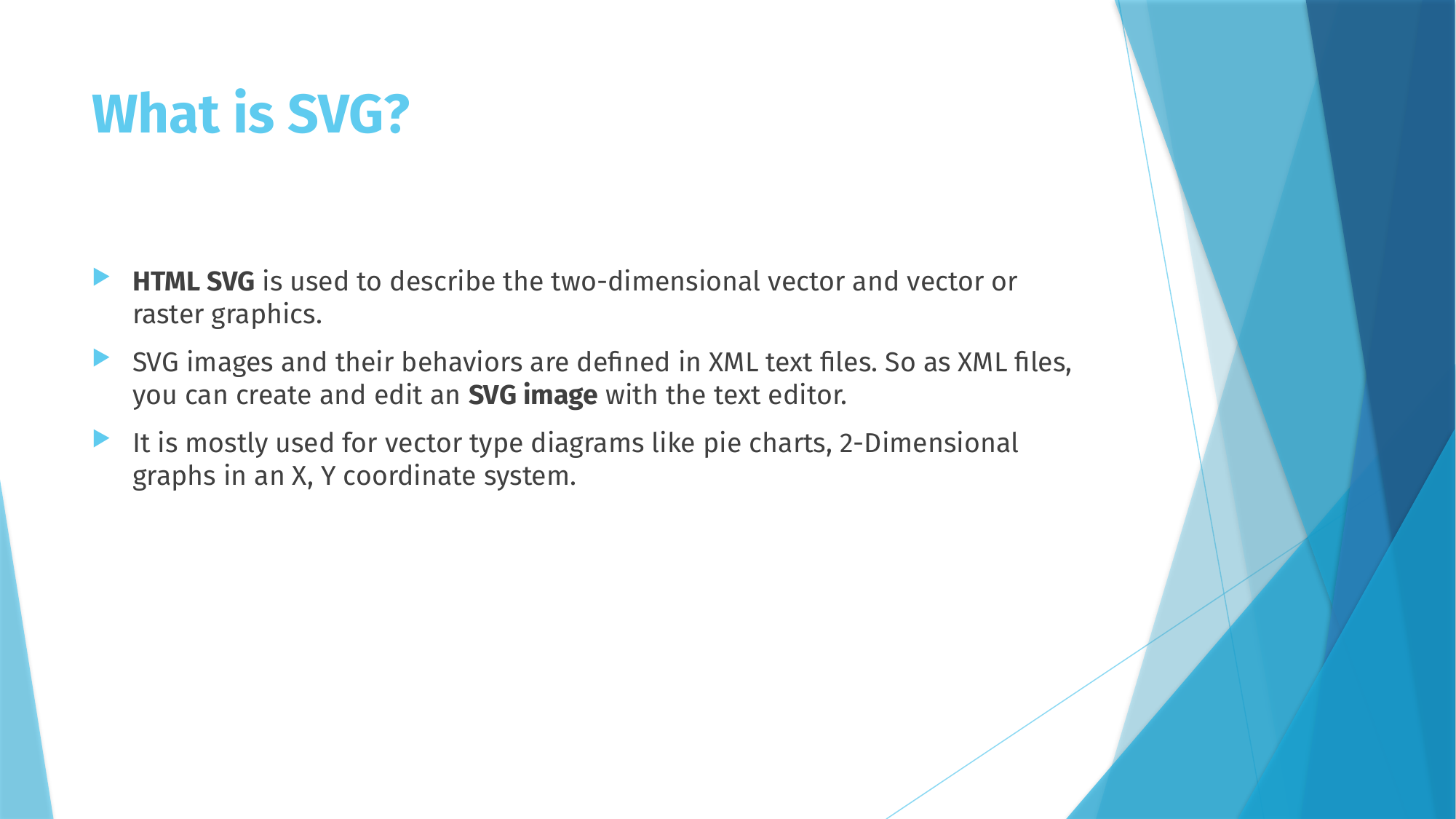

# What is SVG?
HTML SVG is used to describe the two-dimensional vector and vector or raster graphics.
SVG images and their behaviors are defined in XML text files. So as XML files, you can create and edit an SVG image with the text editor.
It is mostly used for vector type diagrams like pie charts, 2-Dimensional graphs in an X, Y coordinate system.